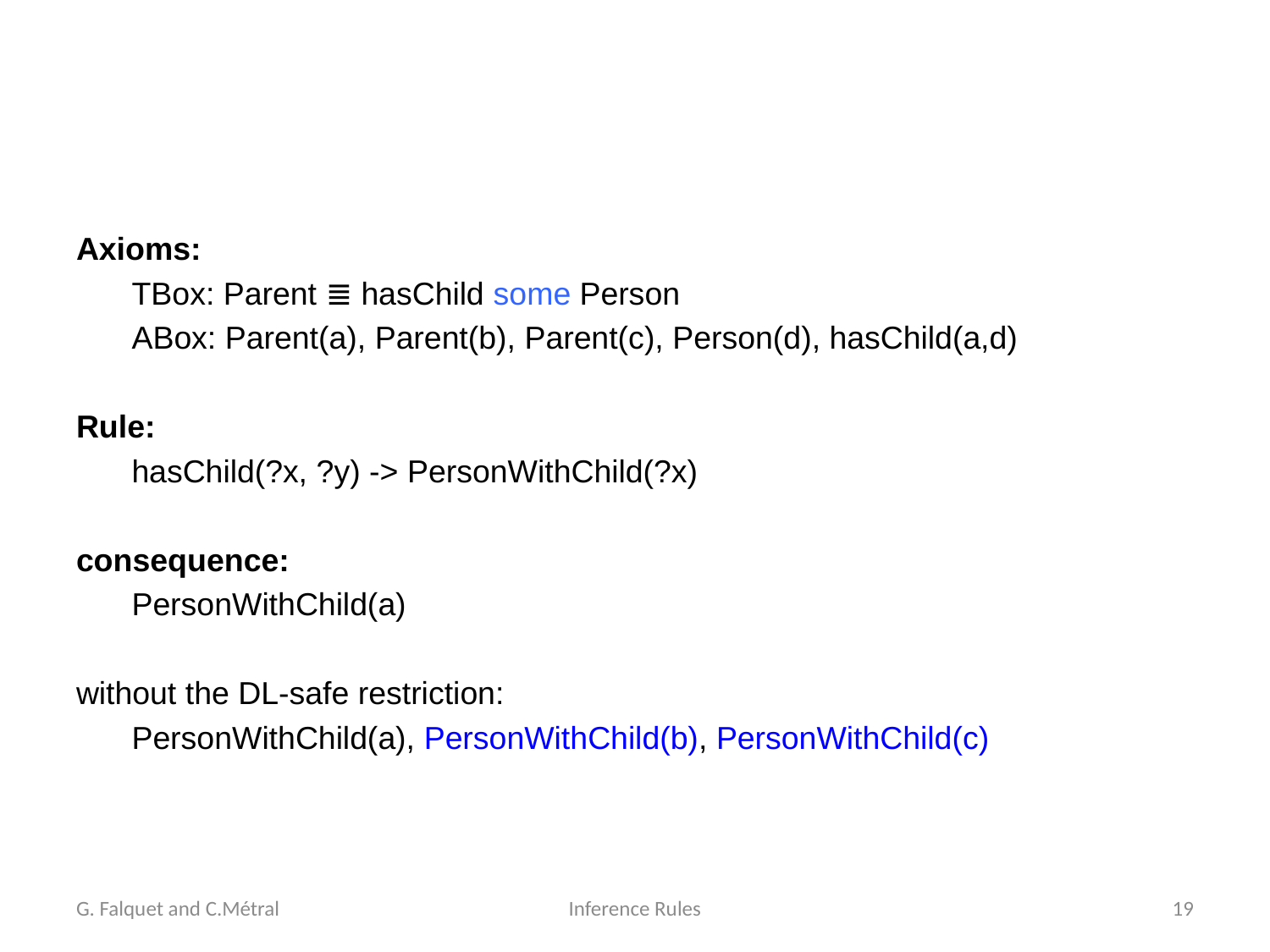

#
Axioms:
TBox: Parent ≣ hasChild some Person
ABox: Parent(a), Parent(b), Parent(c), Person(d), hasChild(a,d)

Rule:
hasChild(?x, ?y) -> PersonWithChild(?x)

consequence:
PersonWithChild(a)

without the DL-safe restriction:
PersonWithChild(a), PersonWithChild(b), PersonWithChild(c)

G. Falquet and C.Métral
Inference Rules
19